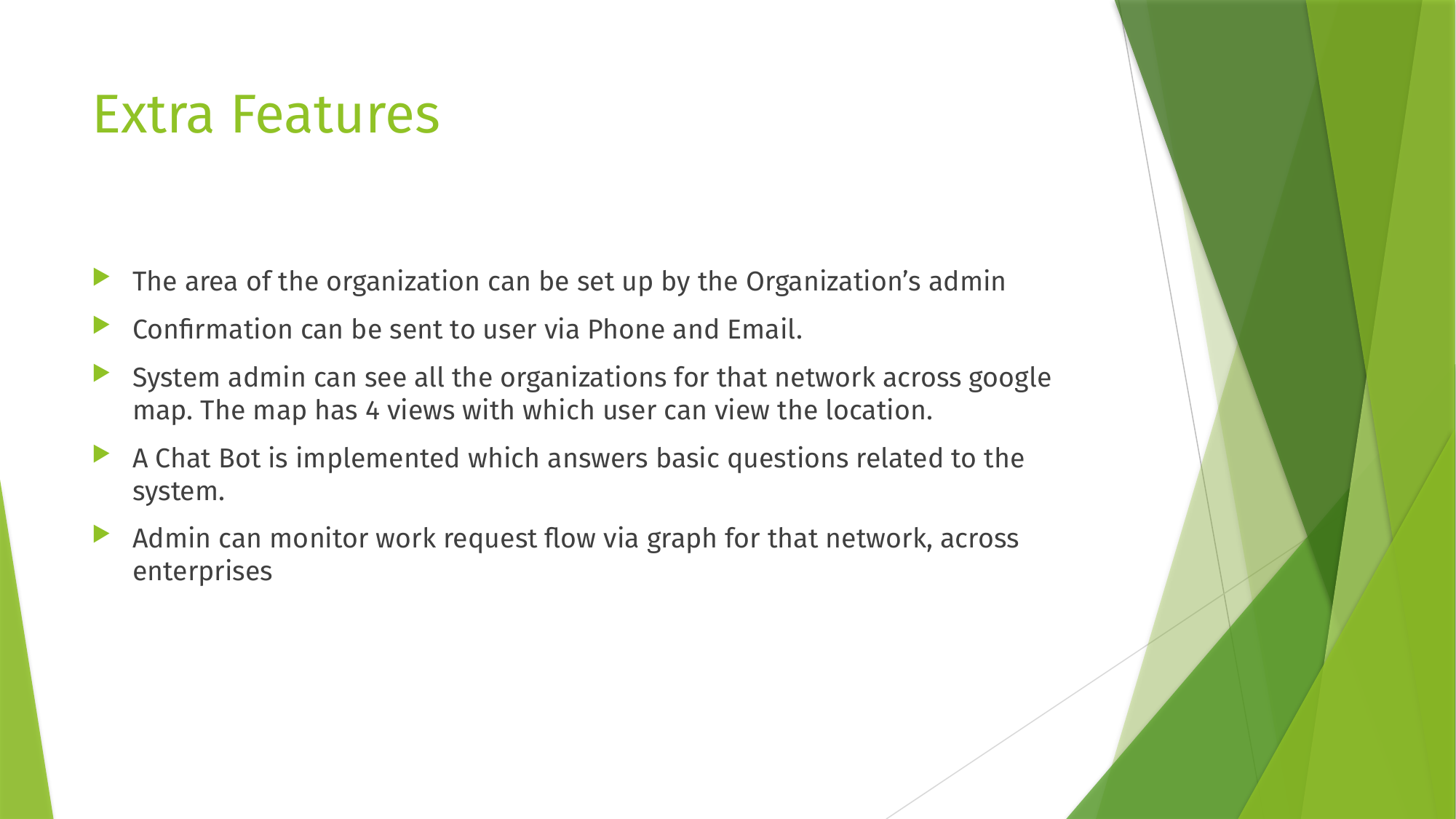

# Extra Features
The area of the organization can be set up by the Organization’s admin
Confirmation can be sent to user via Phone and Email.
System admin can see all the organizations for that network across google map. The map has 4 views with which user can view the location.
A Chat Bot is implemented which answers basic questions related to the system.
Admin can monitor work request flow via graph for that network, across enterprises